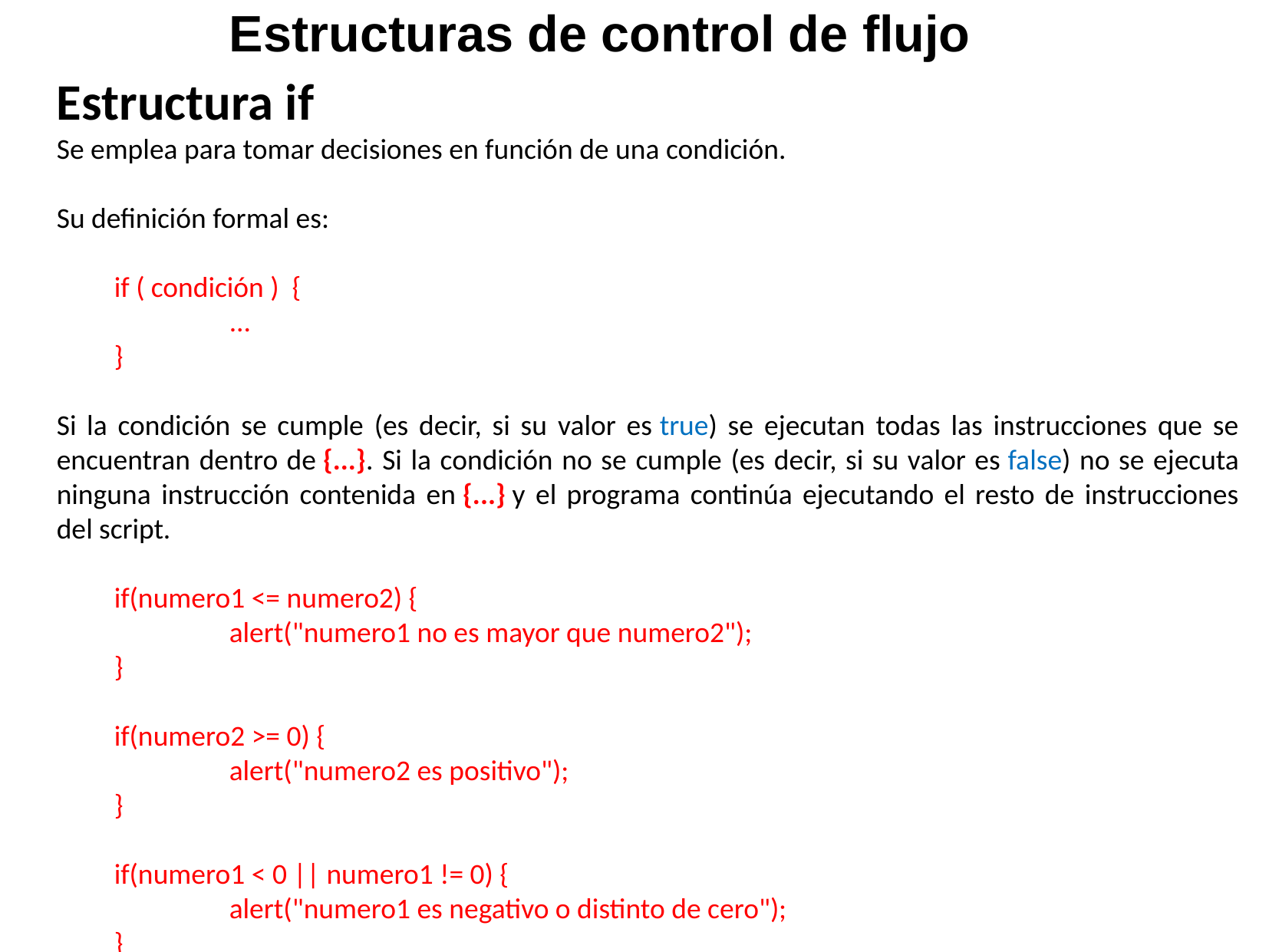

Estructuras de control de flujo
Estructura if
Se emplea para tomar decisiones en función de una condición.

Su definición formal es:

if ( condición )  {
	...
}

Si la condición se cumple (es decir, si su valor es true) se ejecutan todas las instrucciones que se encuentran dentro de {...}. Si la condición no se cumple (es decir, si su valor es false) no se ejecuta ninguna instrucción contenida en {...} y el programa continúa ejecutando el resto de instrucciones del script.

if(numero1 <= numero2) {
	alert("numero1 no es mayor que numero2");
}

if(numero2 >= 0) {
	alert("numero2 es positivo");
}

if(numero1 < 0 || numero1 != 0) {
	alert("numero1 es negativo o distinto de cero");
}